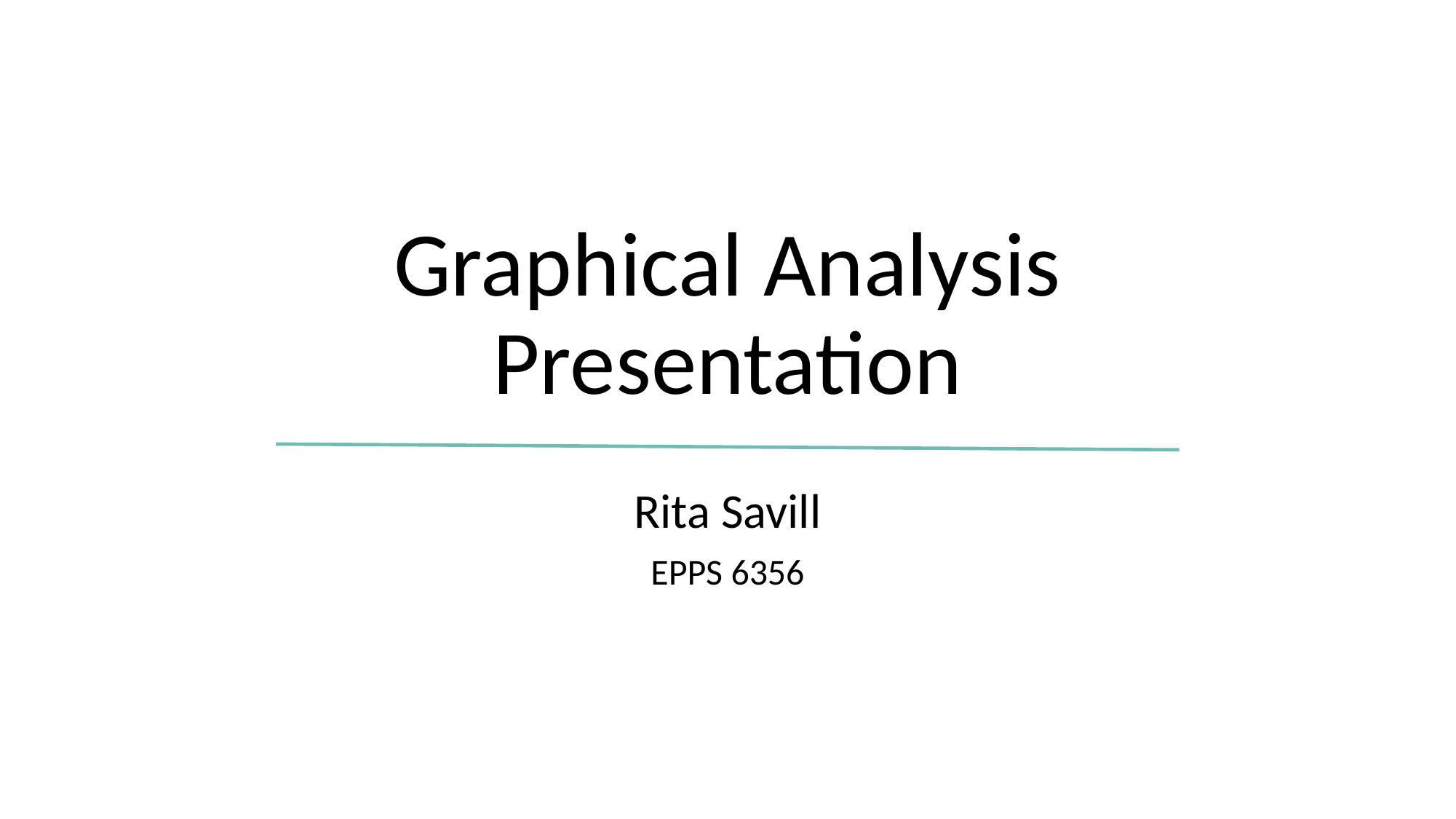

# Graphical Analysis Presentation
Rita Savill
EPPS 6356